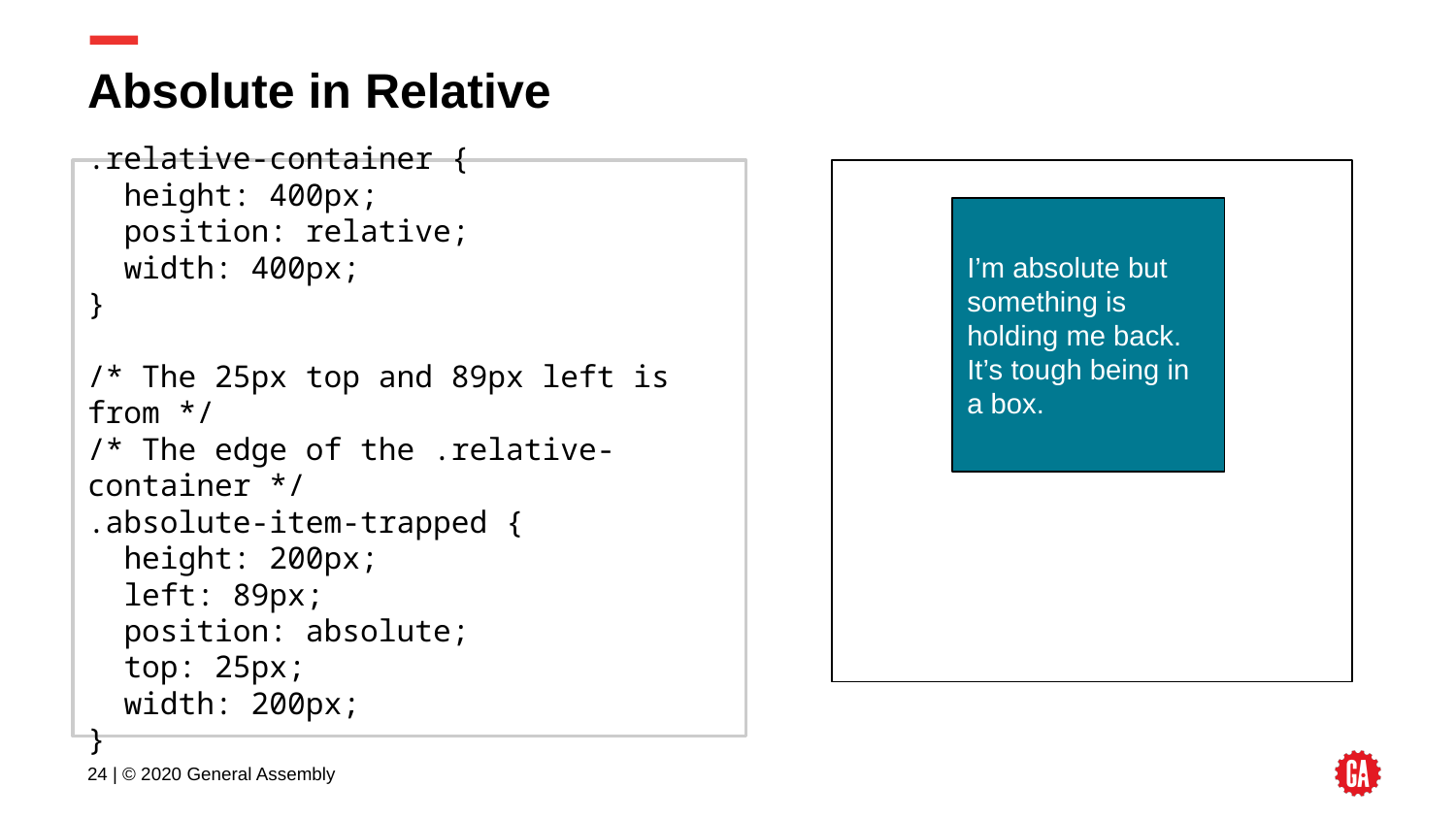

# Absolute in Relative
.relative-container {
  height: 400px;
  position: relative;
  width: 400px;
}

/* The 25px top and 89px left is from */
/* The edge of the .relative-container */
.absolute-item-trapped {
  height: 200px;
  left: 89px;
  position: absolute;
  top: 25px;
  width: 200px;
}

I’m absolute but something is holding me back. It’s tough being in a box.
24 | © 2020 General Assembly